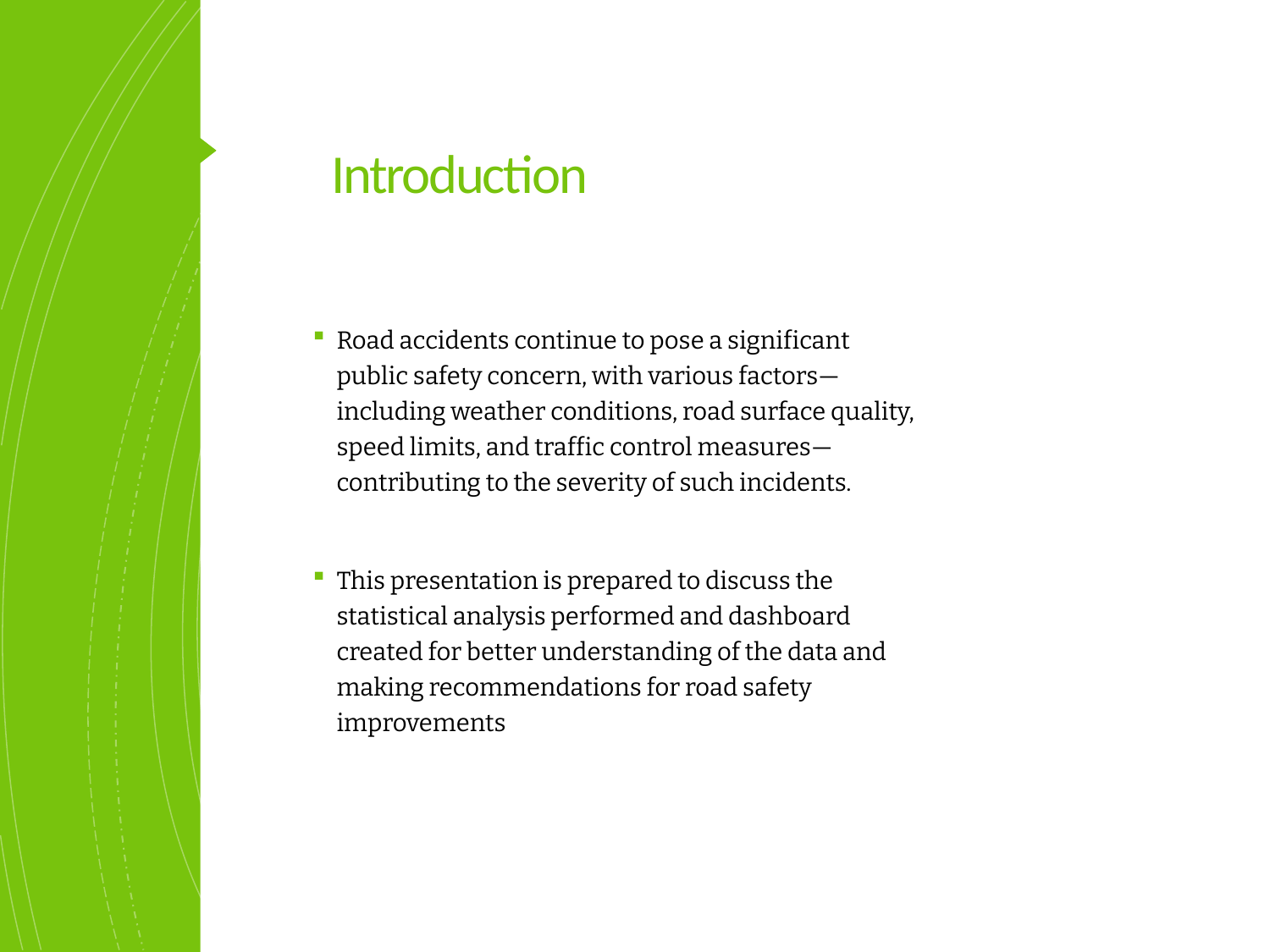

# Introduction

Road accidents continue to pose a significant public safety concern, with various factors—including weather conditions, road surface quality, speed limits, and traffic control measures—contributing to the severity of such incidents.

This presentation is prepared to discuss the statistical analysis performed and dashboard created for better understanding of the data and making recommendations for road safety improvements